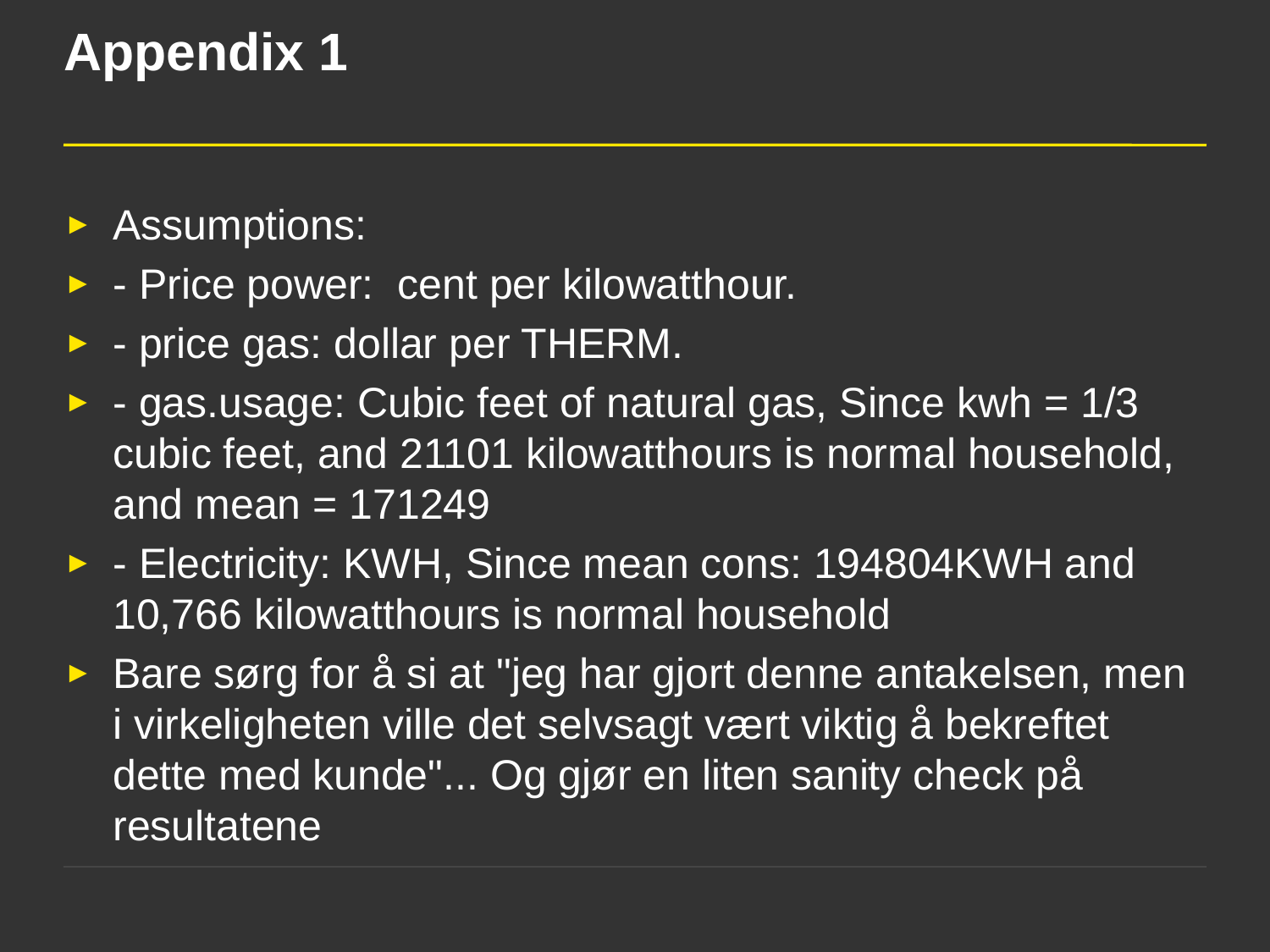

# Appendix 1
Assumptions:
- Price power:  cent per kilowatthour.
- price gas: dollar per THERM.
- gas.usage: Cubic feet of natural gas, Since kwh = 1/3 cubic feet, and 21101 kilowatthours is normal household, and mean = 171249
- Electricity: KWH, Since mean cons: 194804KWH and 10,766 kilowatthours is normal household
Bare sørg for å si at "jeg har gjort denne antakelsen, men i virkeligheten ville det selvsagt vært viktig å bekreftet dette med kunde"... Og gjør en liten sanity check på resultatene